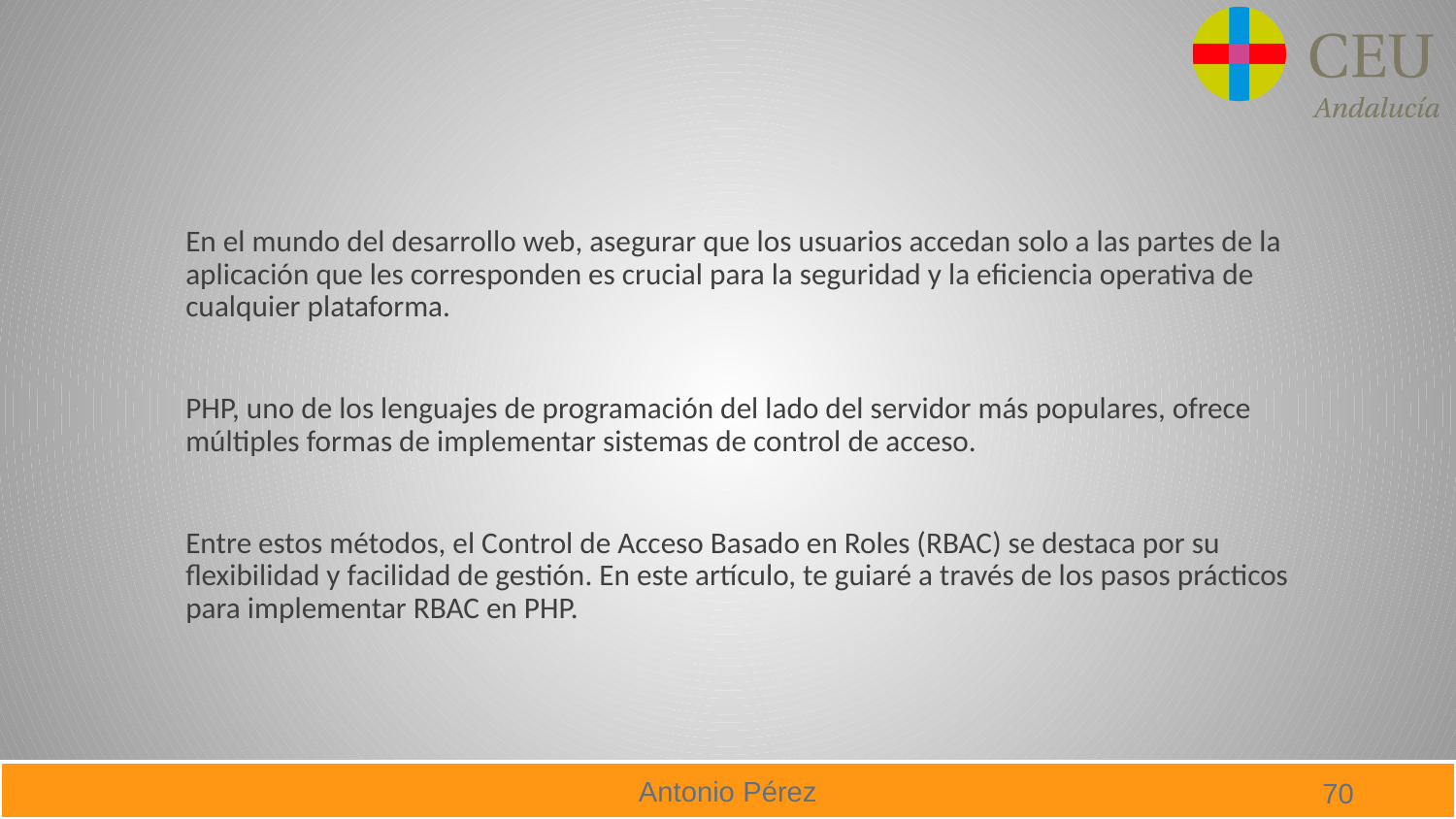

#
En el mundo del desarrollo web, asegurar que los usuarios accedan solo a las partes de la aplicación que les corresponden es crucial para la seguridad y la eficiencia operativa de cualquier plataforma.

PHP, uno de los lenguajes de programación del lado del servidor más populares, ofrece múltiples formas de implementar sistemas de control de acceso.

Entre estos métodos, el Control de Acceso Basado en Roles (RBAC) se destaca por su flexibilidad y facilidad de gestión. En este artículo, te guiaré a través de los pasos prácticos para implementar RBAC en PHP.